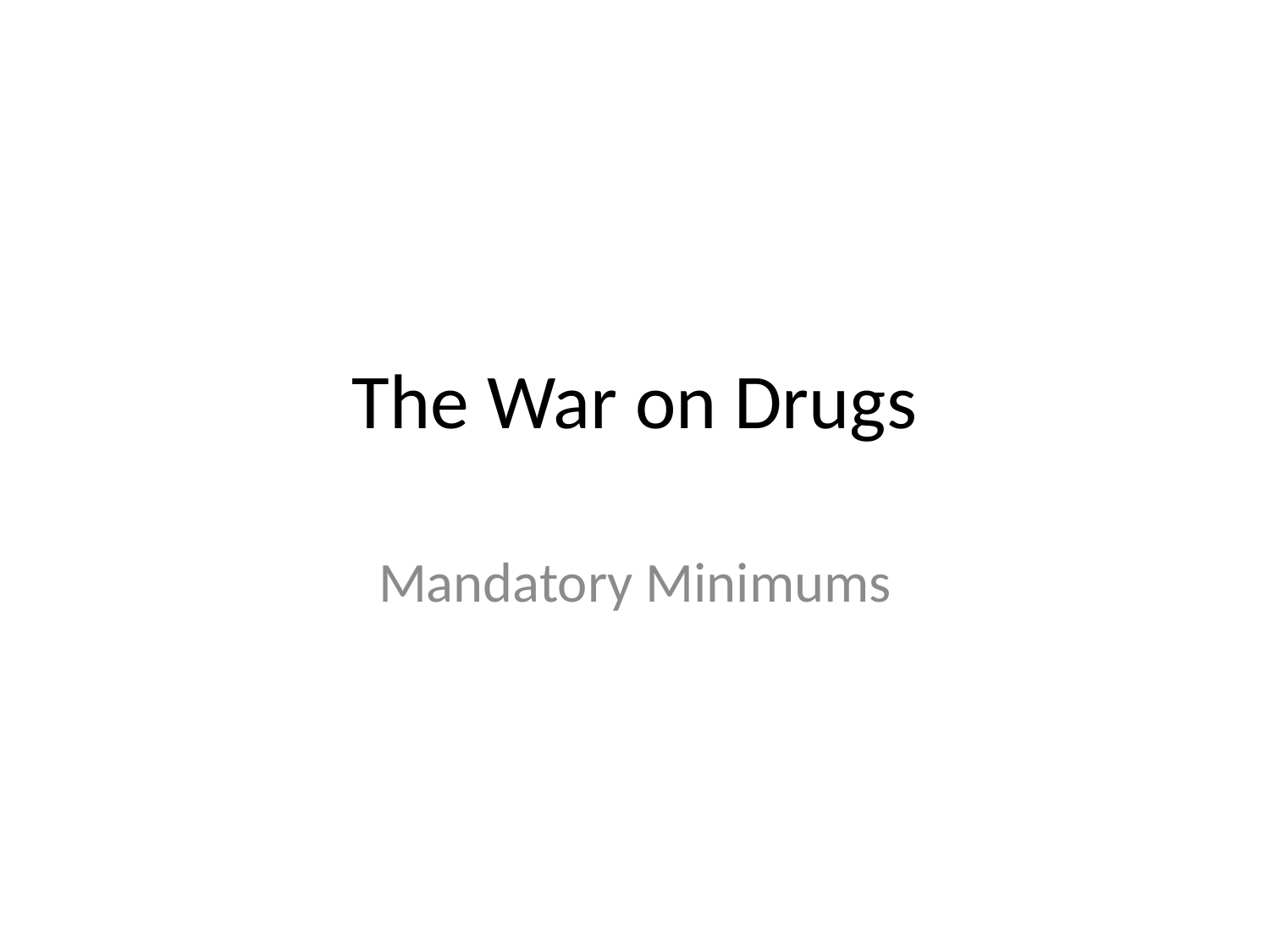

# The War on Drugs
Mandatory Minimums